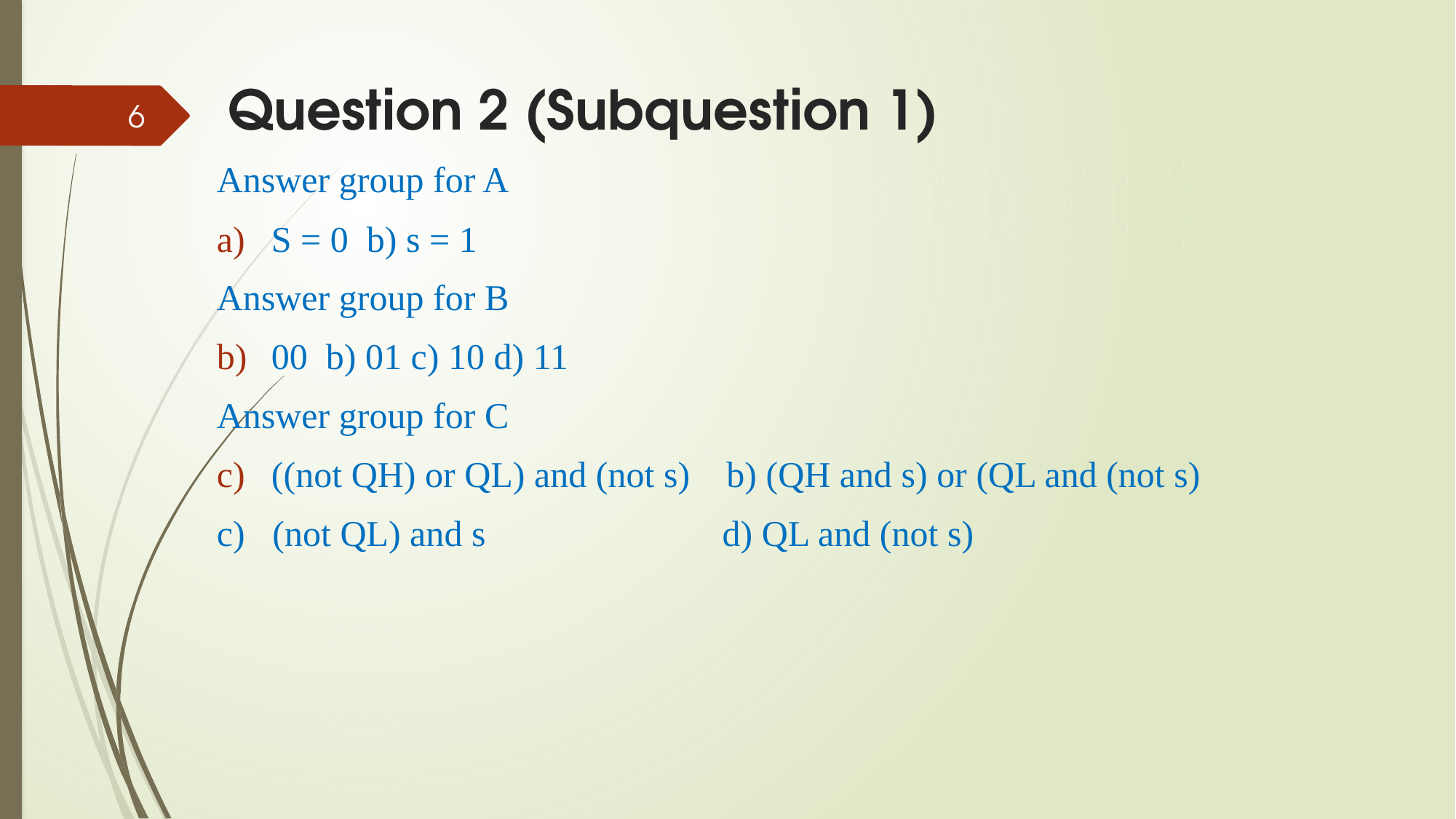

# Question 2 (Subquestion 1)
6
Answer group for A
S = 0  b) s = 1
Answer group for B
00  b) 01 c) 10 d) 11
Answer group for C
((not QH) or QL) and (not s)    b) (QH and s) or (QL and (not s)
c)   (not QL) and s                          d) QL and (not s)